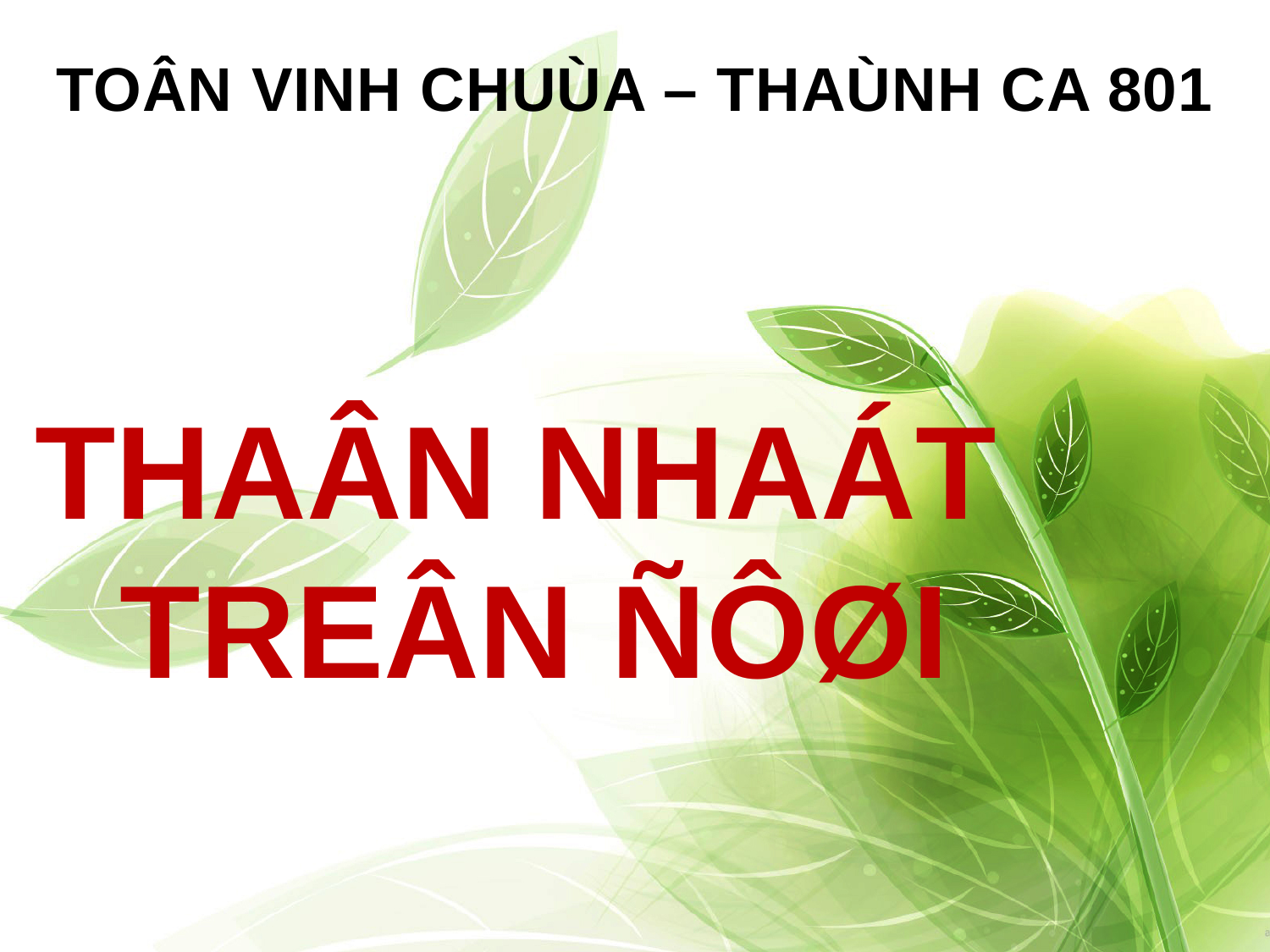

TOÂN VINH CHUÙA – THAÙNH CA 801
THAÂN NHAÁT
TREÂN ÑÔØI